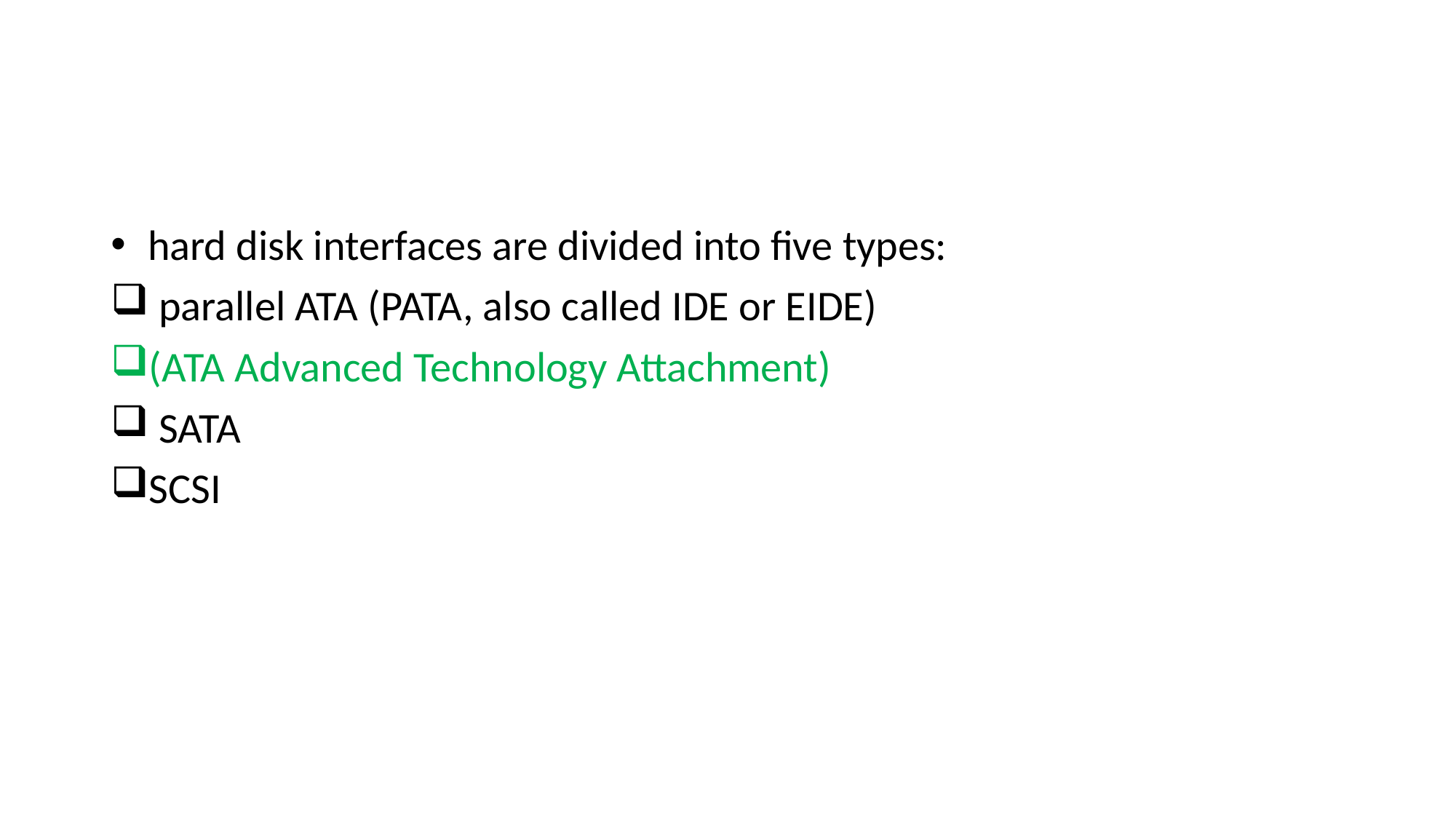

#
 hard disk interfaces are divided into five types:
 parallel ATA (PATA, also called IDE or EIDE)
(ATA Advanced Technology Attachment)
 SATA
SCSI